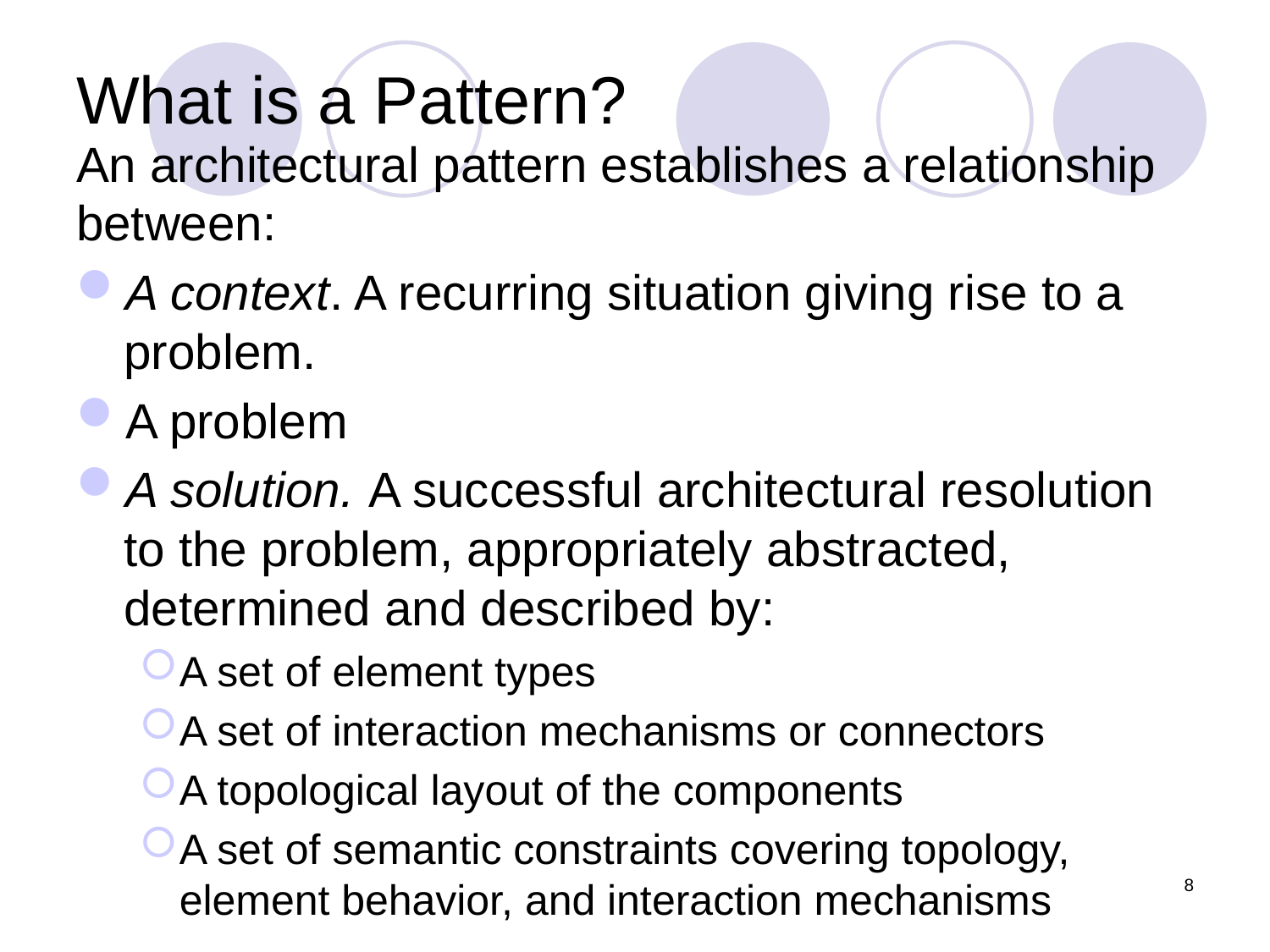

# What is a Pattern?
An architectural pattern establishes a relationship between:
A context. A recurring situation giving rise to a problem.
A problem
A solution. A successful architectural resolution to the problem, appropriately abstracted, determined and described by:
A set of element types
A set of interaction mechanisms or connectors
A topological layout of the components
A set of semantic constraints covering topology, element behavior, and interaction mechanisms
8